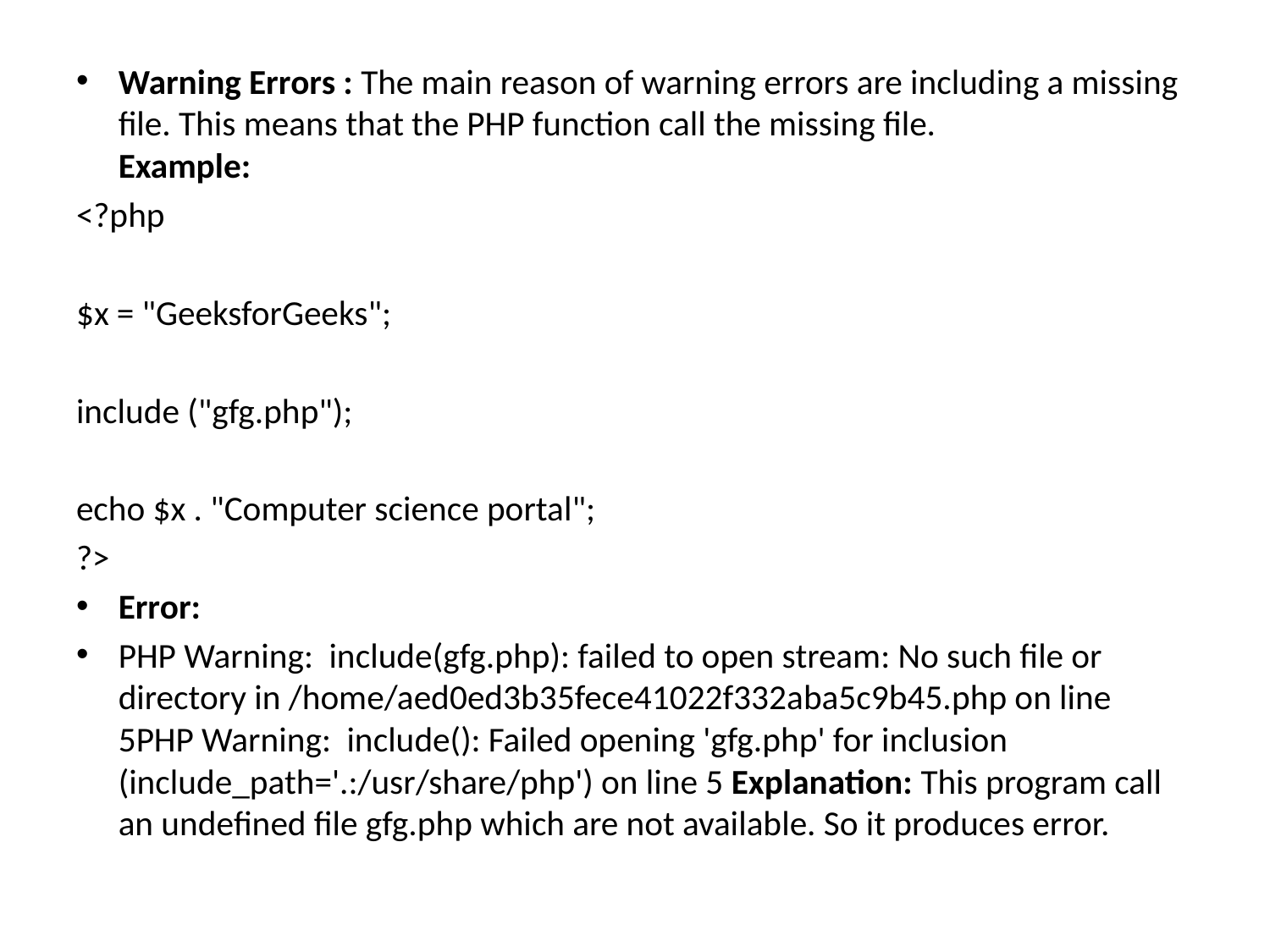

Warning Errors : The main reason of warning errors are including a missing file. This means that the PHP function call the missing file.
Example:
<?php

$x = "GeeksforGeeks";

include ("gfg.php");

echo $x . "Computer science portal";
?>
Error:
PHP Warning:  include(gfg.php): failed to open stream: No such file or directory in /home/aed0ed3b35fece41022f332aba5c9b45.php on line 5PHP Warning:  include(): Failed opening 'gfg.php' for inclusion (include_path='.:/usr/share/php') on line 5 Explanation: This program call an undefined file gfg.php which are not available. So it produces error.